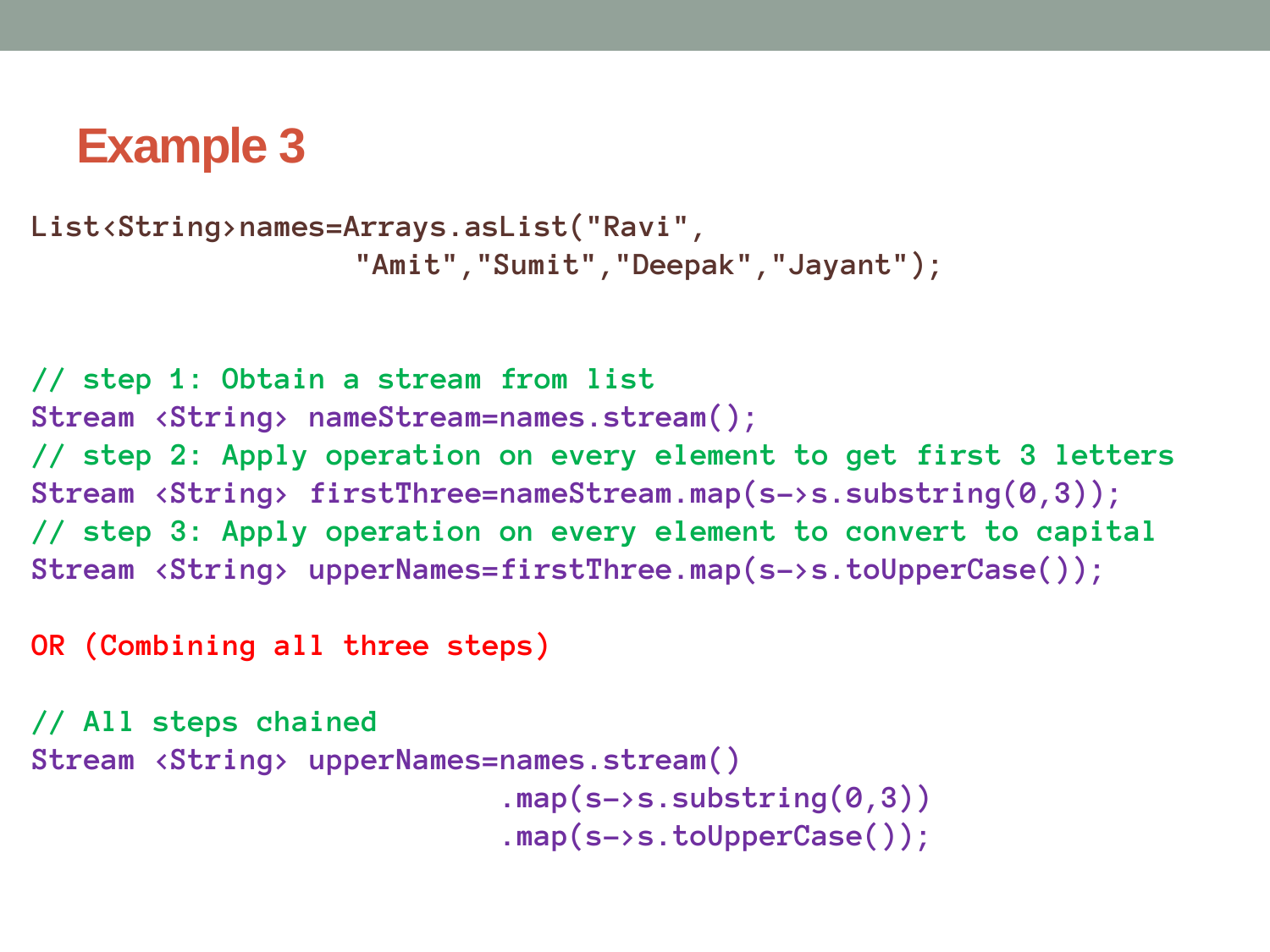

# Example 3
List<String>names=Arrays.asList("Ravi",
		    "Amit","Sumit","Deepak","Jayant");

// step 1: Obtain a stream from list
Stream <String> nameStream=names.stream();
// step 2: Apply operation on every element to get first 3 letters
Stream <String> firstThree=nameStream.map(s->s.substring(0,3));
// step 3: Apply operation on every element to convert to capital
Stream <String> upperNames=firstThree.map(s->s.toUpperCase());

OR (Combining all three steps)

// All steps chained
Stream <String> upperNames=names.stream()
			     .map(s->s.substring(0,3))
			     .map(s->s.toUpperCase());